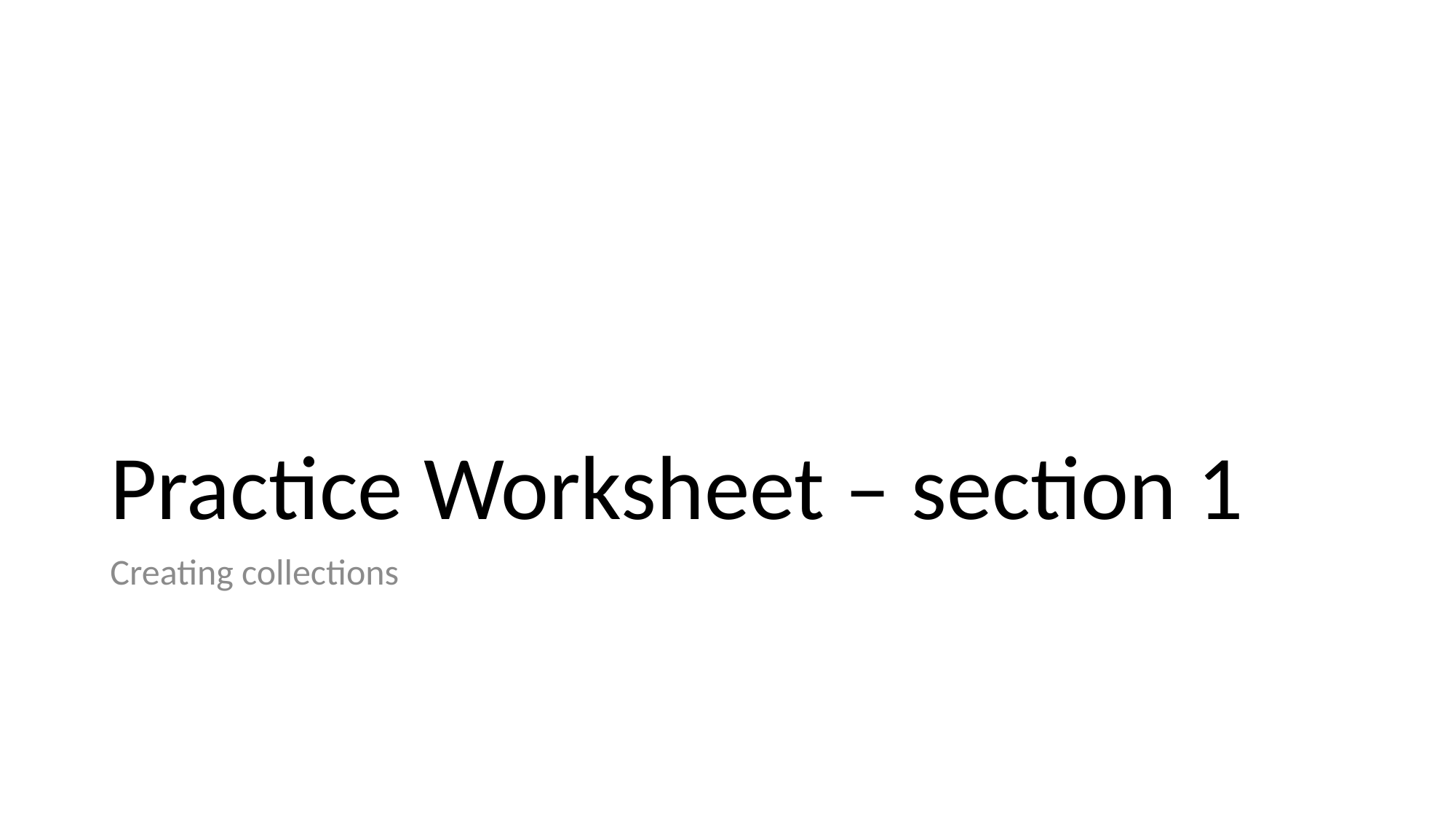

# Practice Worksheet – section 1
Creating collections